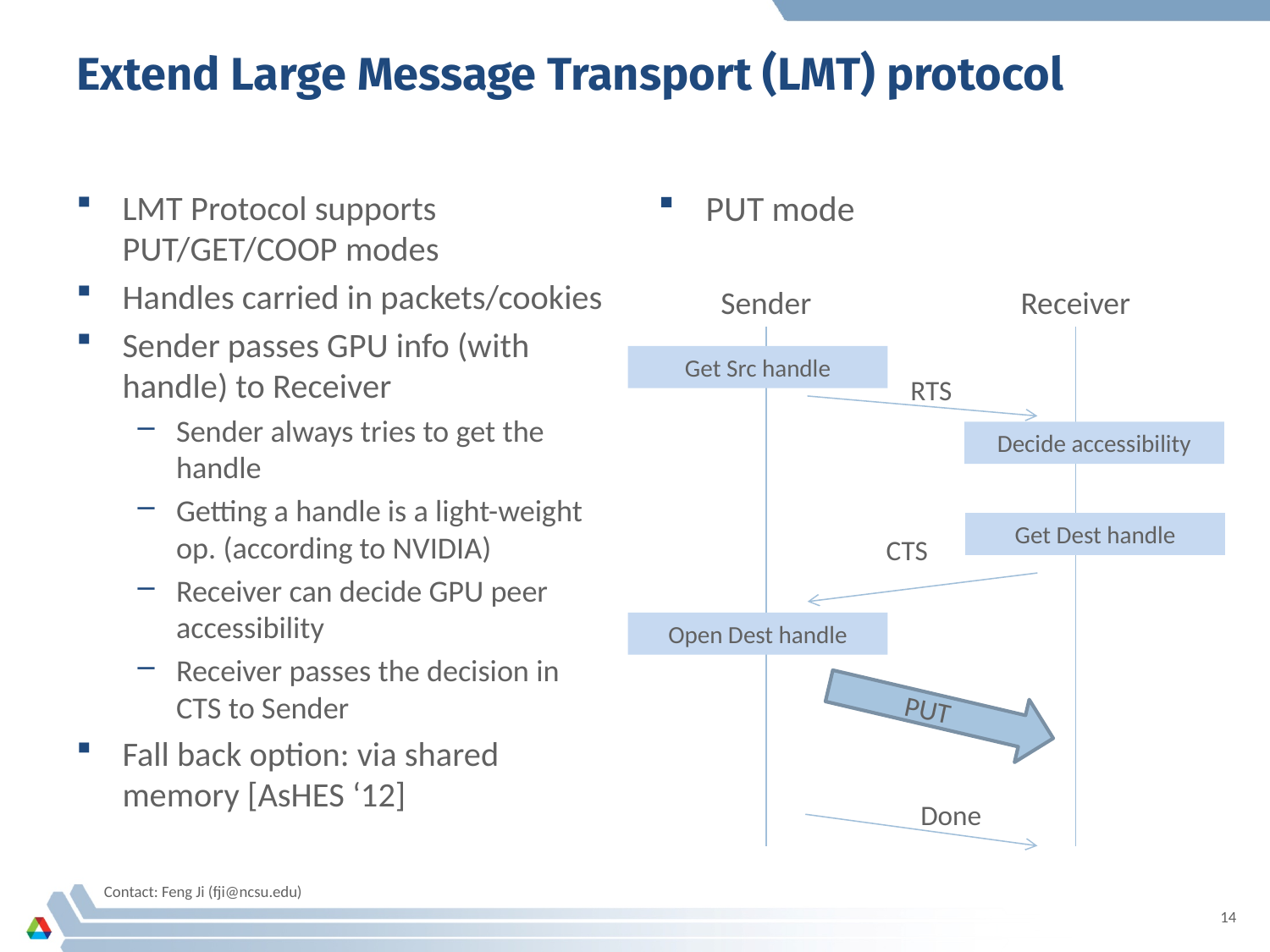

# Extend Large Message Transport (LMT) protocol
LMT Protocol supports PUT/GET/COOP modes
Handles carried in packets/cookies
Sender passes GPU info (with handle) to Receiver
Sender always tries to get the handle
Getting a handle is a light-weight op. (according to NVIDIA)
Receiver can decide GPU peer accessibility
Receiver passes the decision in CTS to Sender
Fall back option: via shared memory [AsHES ‘12]
PUT mode
Sender
Receiver
Get Src handle
RTS
Decide accessibility
Get Dest handle
CTS
Open Dest handle

PUT
Done
Contact: Feng Ji (fji@ncsu.edu)
14